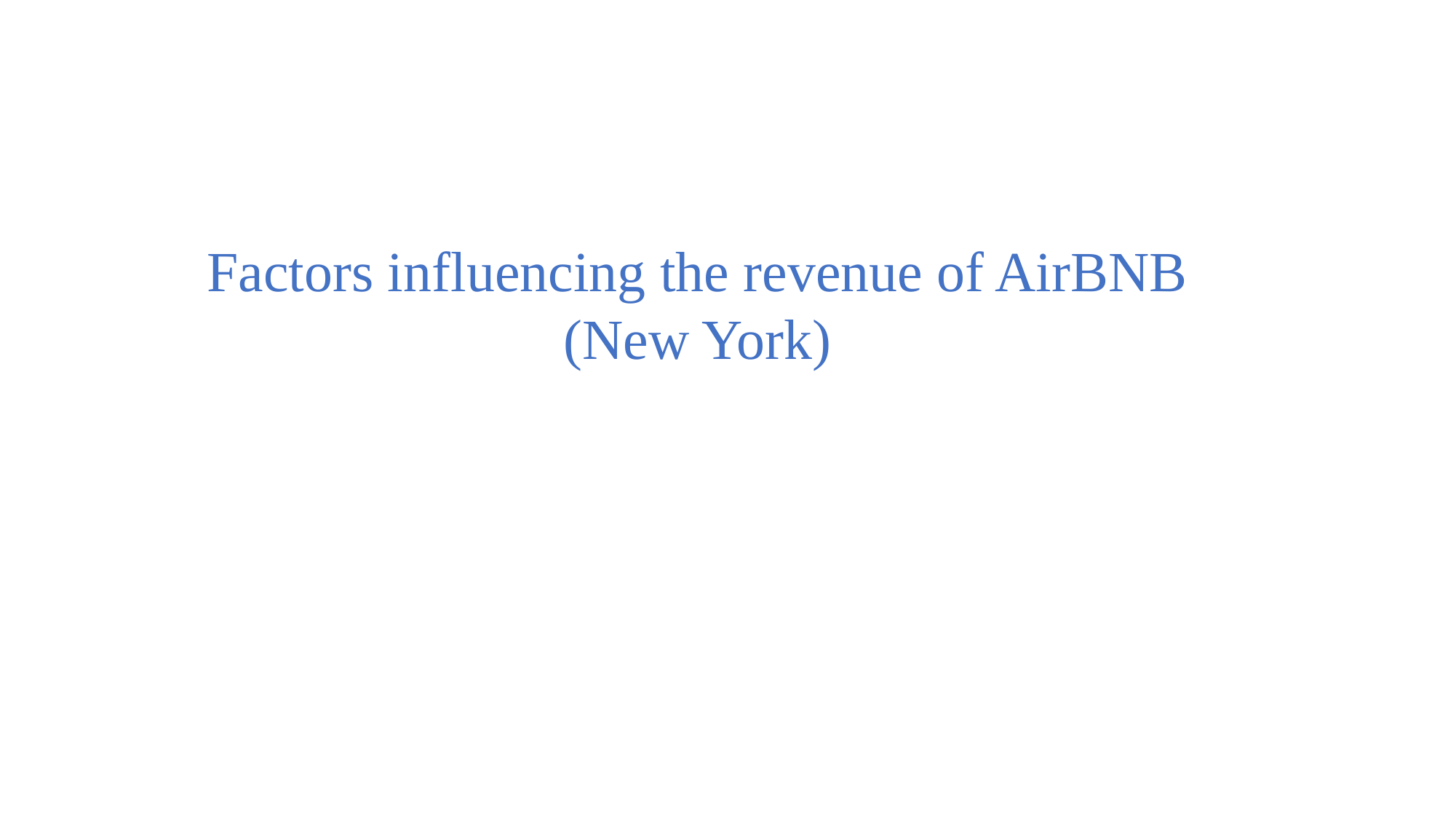

# Factors influencing the revenue of AirBNB (New York)